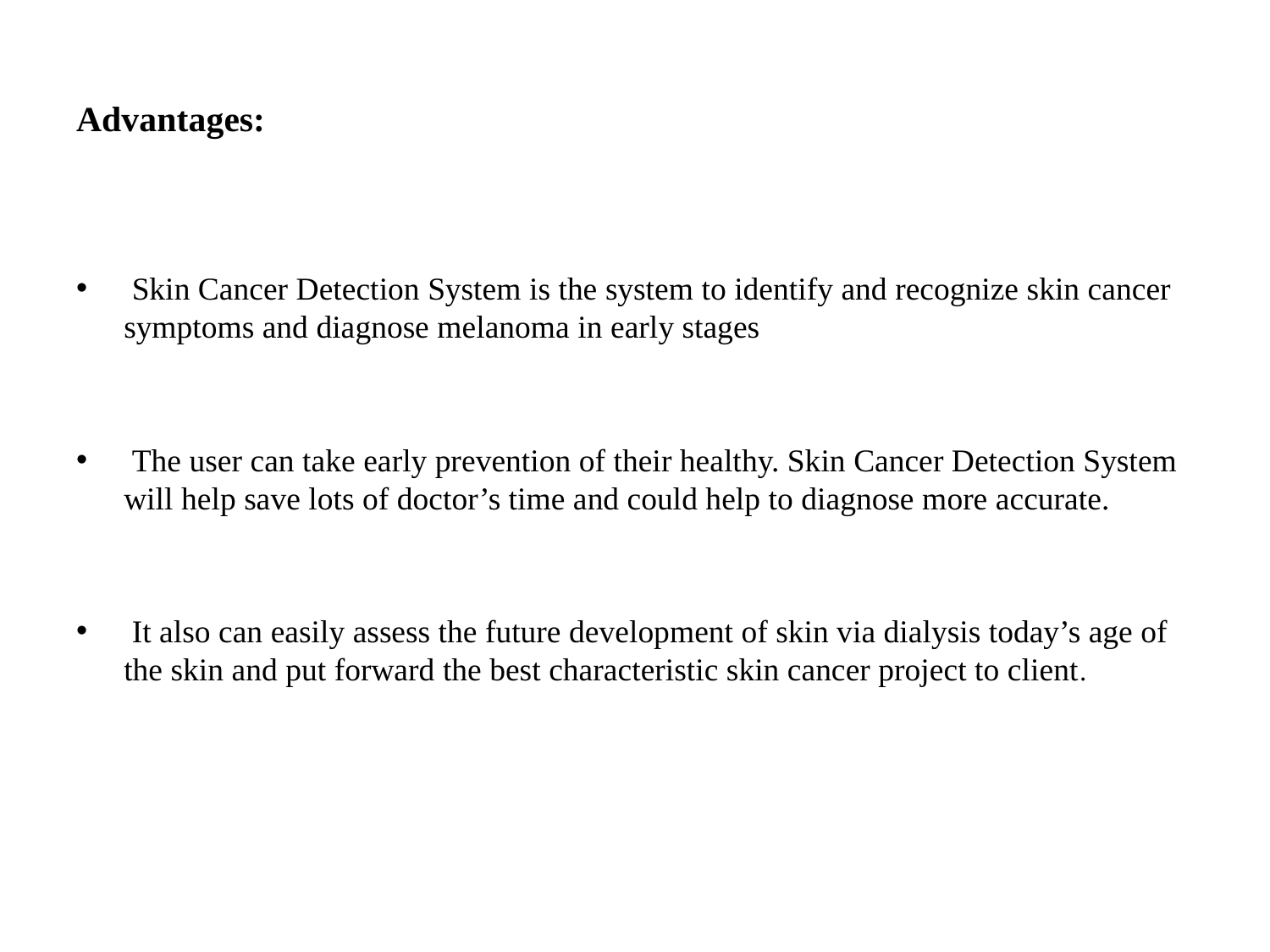

# Advantages:

 Skin Cancer Detection System is the system to identify and recognize skin cancer symptoms and diagnose melanoma in early stages

 The user can take early prevention of their healthy. Skin Cancer Detection System will help save lots of doctor’s time and could help to diagnose more accurate.

 It also can easily assess the future development of skin via dialysis today’s age of the skin and put forward the best characteristic skin cancer project to client.